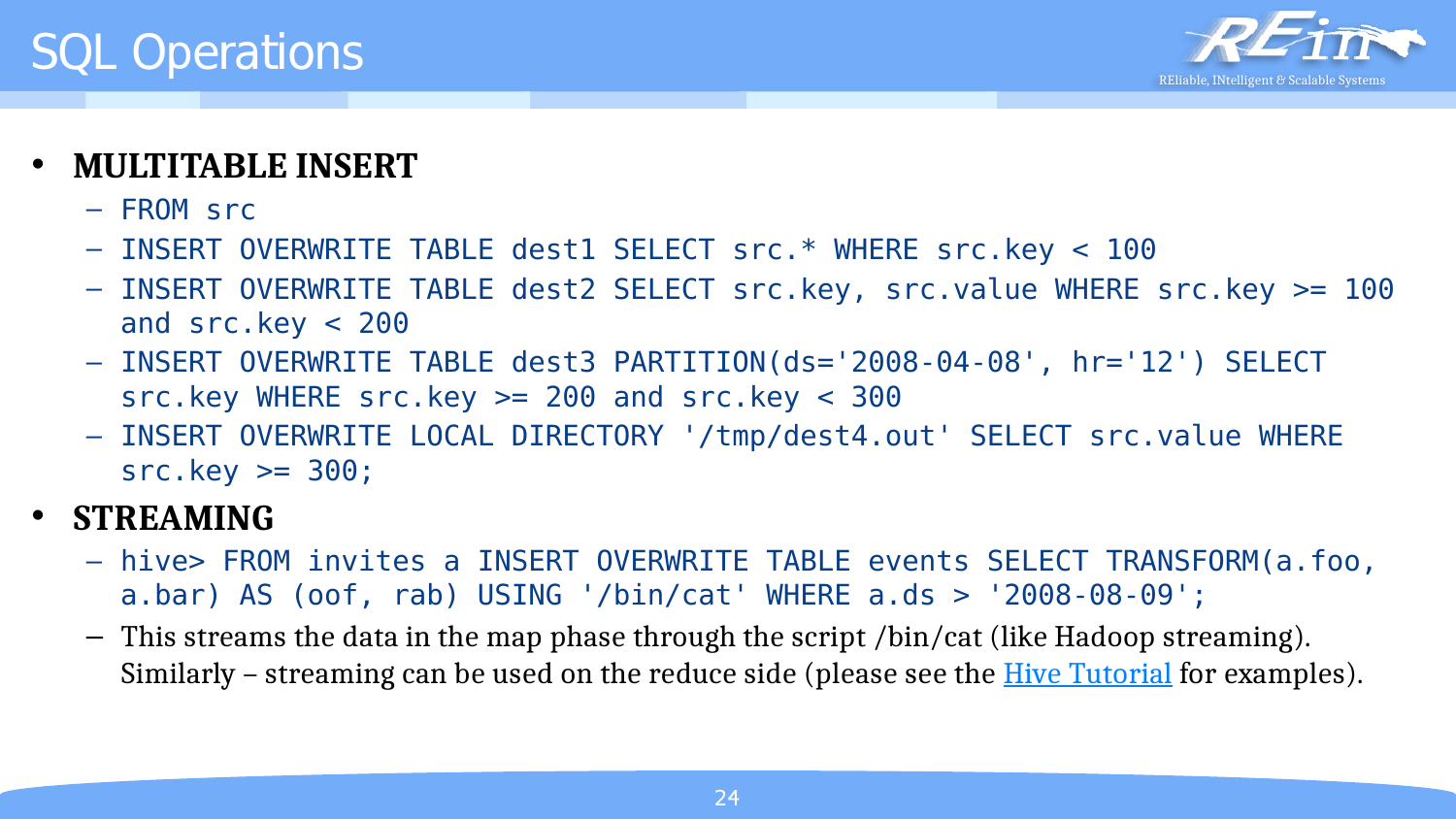

# SQL Operations
MULTITABLE INSERT
FROM src
INSERT OVERWRITE TABLE dest1 SELECT src.* WHERE src.key < 100
INSERT OVERWRITE TABLE dest2 SELECT src.key, src.value WHERE src.key >= 100 and src.key < 200
INSERT OVERWRITE TABLE dest3 PARTITION(ds='2008-04-08', hr='12') SELECT src.key WHERE src.key >= 200 and src.key < 300
INSERT OVERWRITE LOCAL DIRECTORY '/tmp/dest4.out' SELECT src.value WHERE src.key >= 300;
STREAMING
hive> FROM invites a INSERT OVERWRITE TABLE events SELECT TRANSFORM(a.foo, a.bar) AS (oof, rab) USING '/bin/cat' WHERE a.ds > '2008-08-09';
This streams the data in the map phase through the script /bin/cat (like Hadoop streaming).
Similarly – streaming can be used on the reduce side (please see the Hive Tutorial for examples).
24